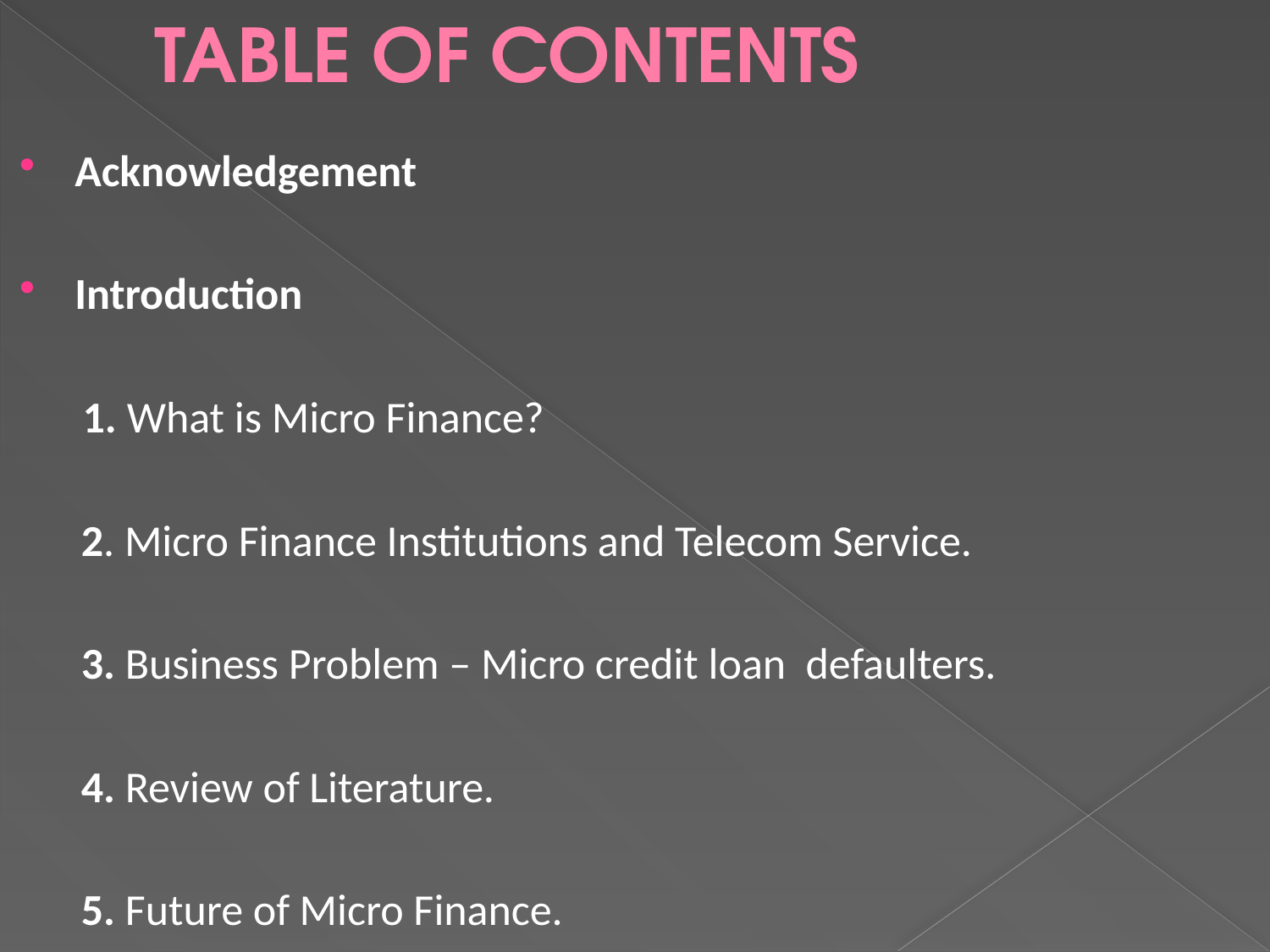

# TABLE OF CONTENTS
Acknowledgement

Introduction

     1. What is Micro Finance?

      2. Micro Finance Institutions and Telecom Service.

      3. Business Problem – Micro credit loan  defaulters.

      4. Review of Literature.

      5. Future of Micro Finance.